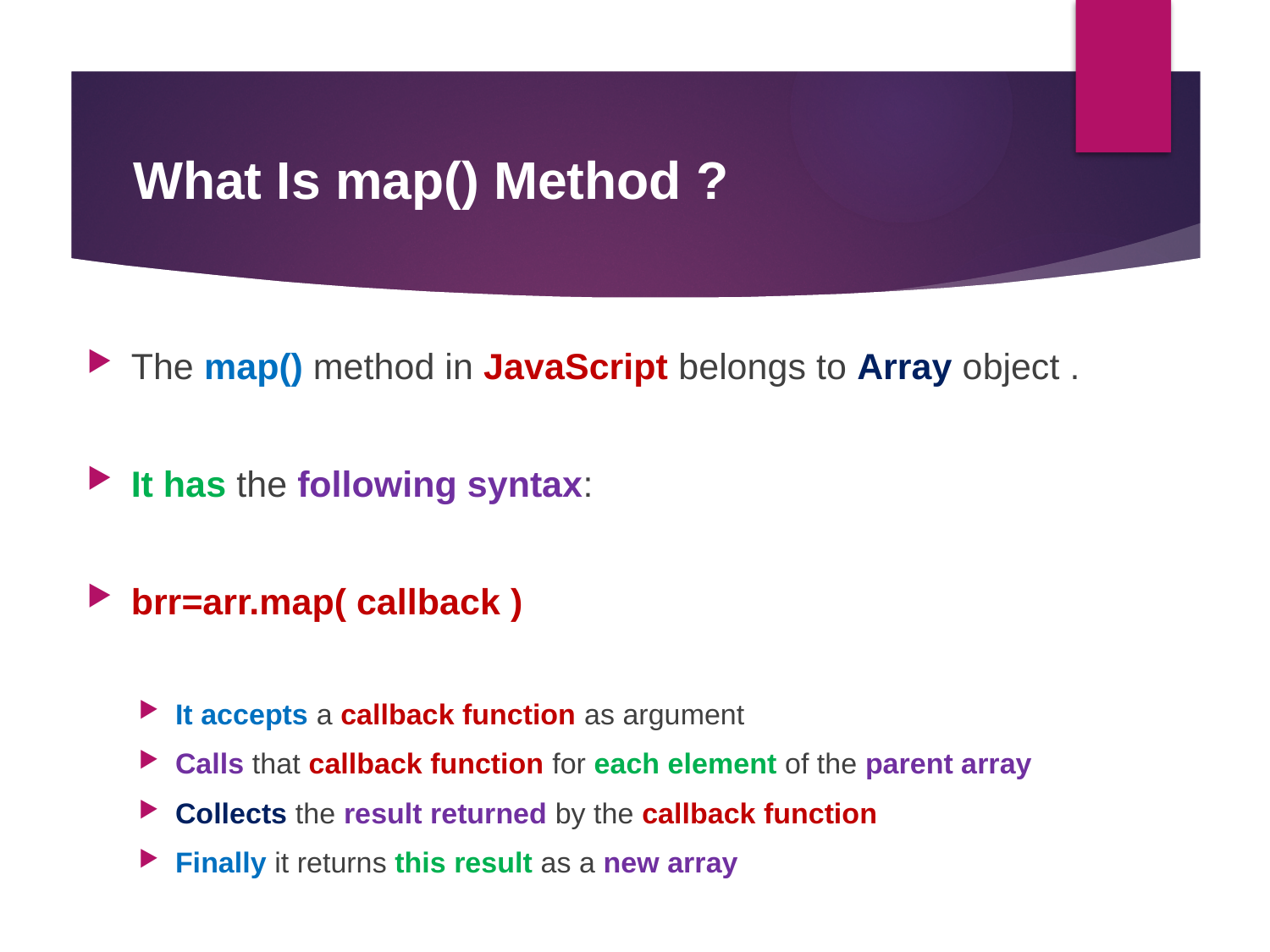

#
What Is map() Method ?
The map() method in JavaScript belongs to Array object .

It has the following syntax:

brr=arr.map( callback )

It accepts a callback function as argument
Calls that callback function for each element of the parent array
Collects the result returned by the callback function
Finally it returns this result as a new array